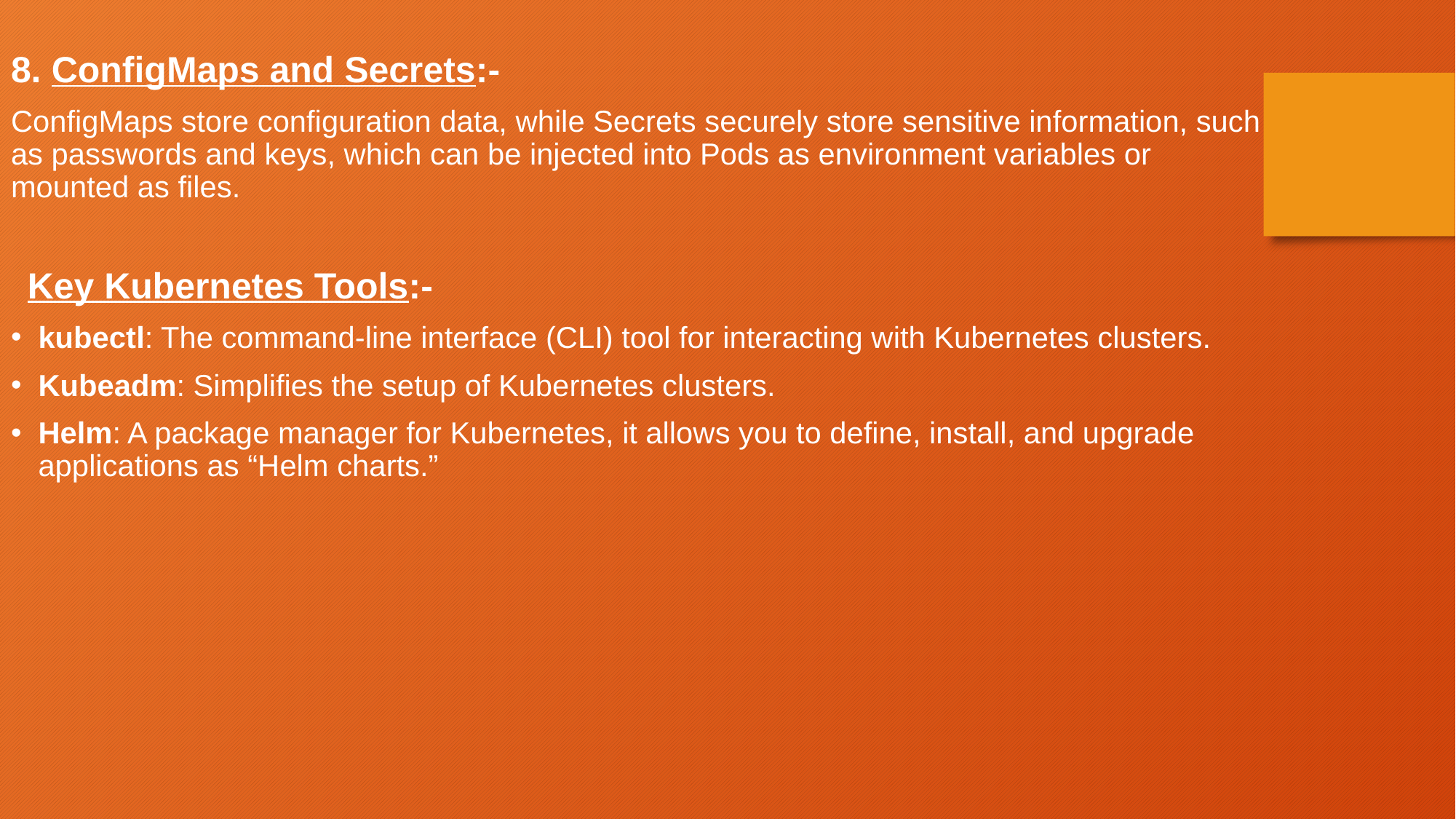

8. ConfigMaps and Secrets:-
ConfigMaps store configuration data, while Secrets securely store sensitive information, such as passwords and keys, which can be injected into Pods as environment variables or mounted as files.

  Key Kubernetes Tools:-
kubectl: The command-line interface (CLI) tool for interacting with Kubernetes clusters.
Kubeadm: Simplifies the setup of Kubernetes clusters.
Helm: A package manager for Kubernetes, it allows you to define, install, and upgrade applications as “Helm charts.”